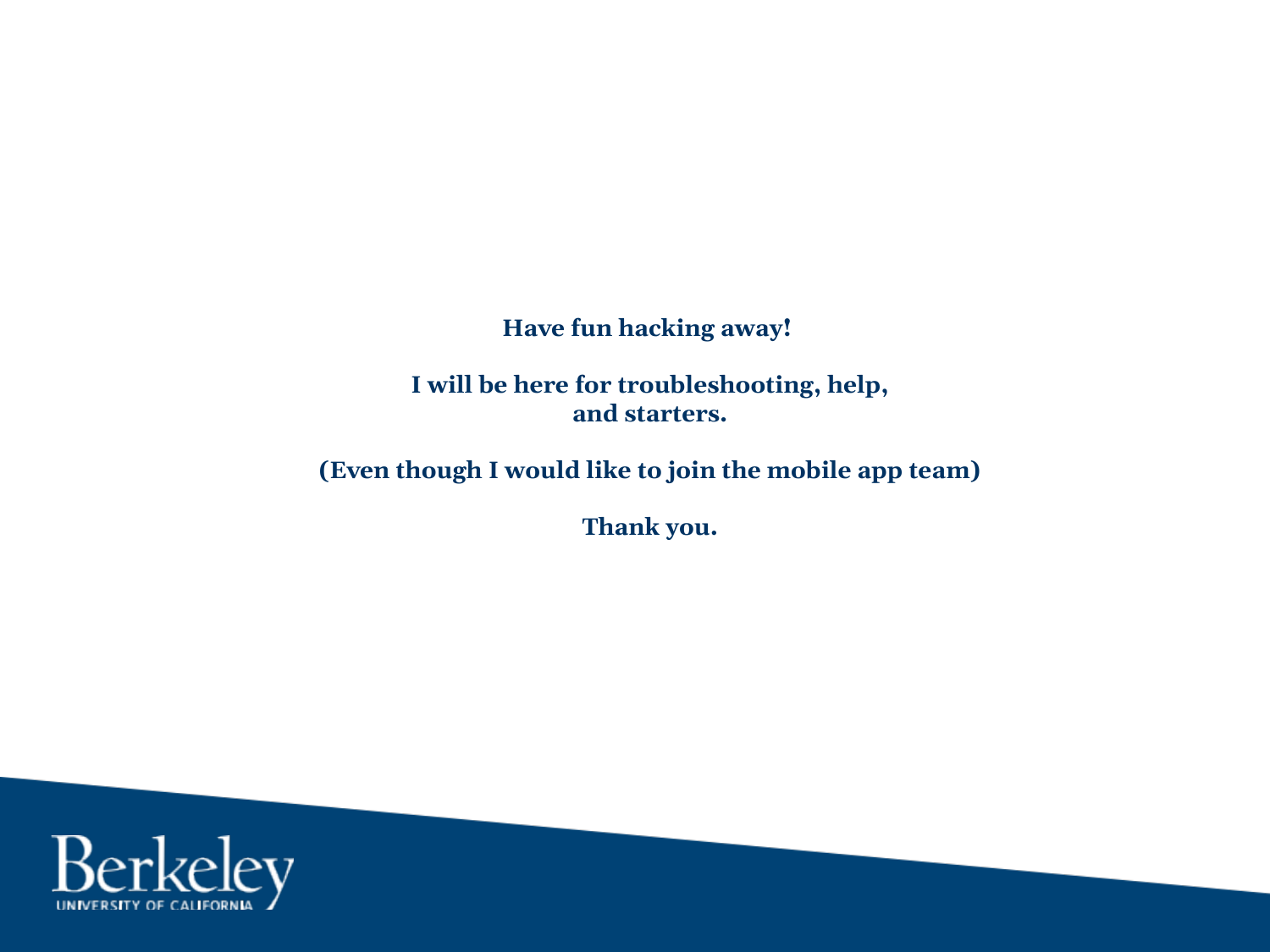

# Have fun hacking away! I will be here for troubleshooting, help, and starters. (Even though I would like to join the mobile app team) Thank you.